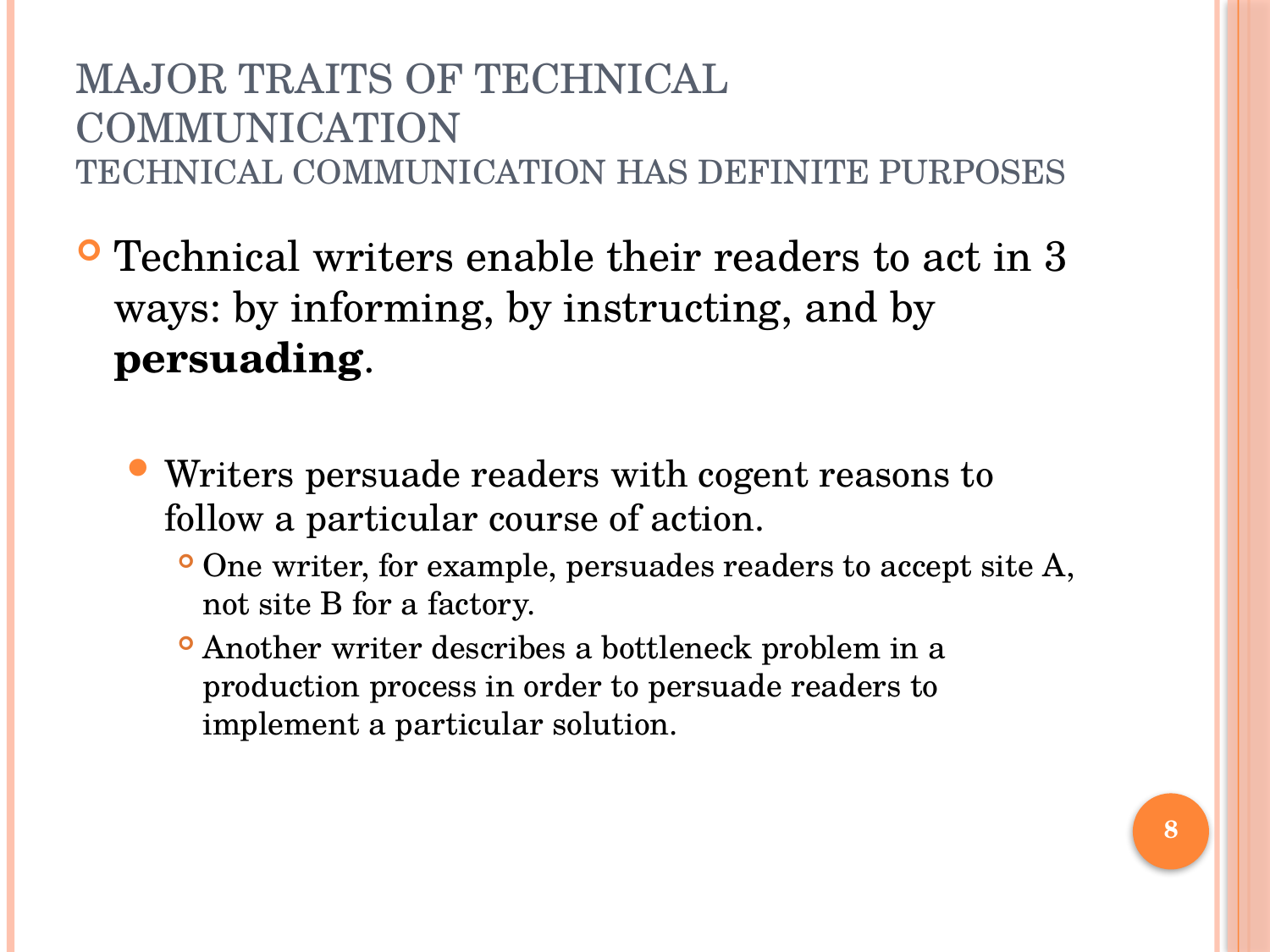

# Major Traits of Technical Communication Technical Communication Has Definite Purposes
Technical writers enable their readers to act in 3 ways: by informing, by instructing, and by persuading.

Writers persuade readers with cogent reasons to follow a particular course of action.
One writer, for example, persuades readers to accept site A, not site B for a factory.
Another writer describes a bottleneck problem in a production process in order to persuade readers to implement a particular solution.

8